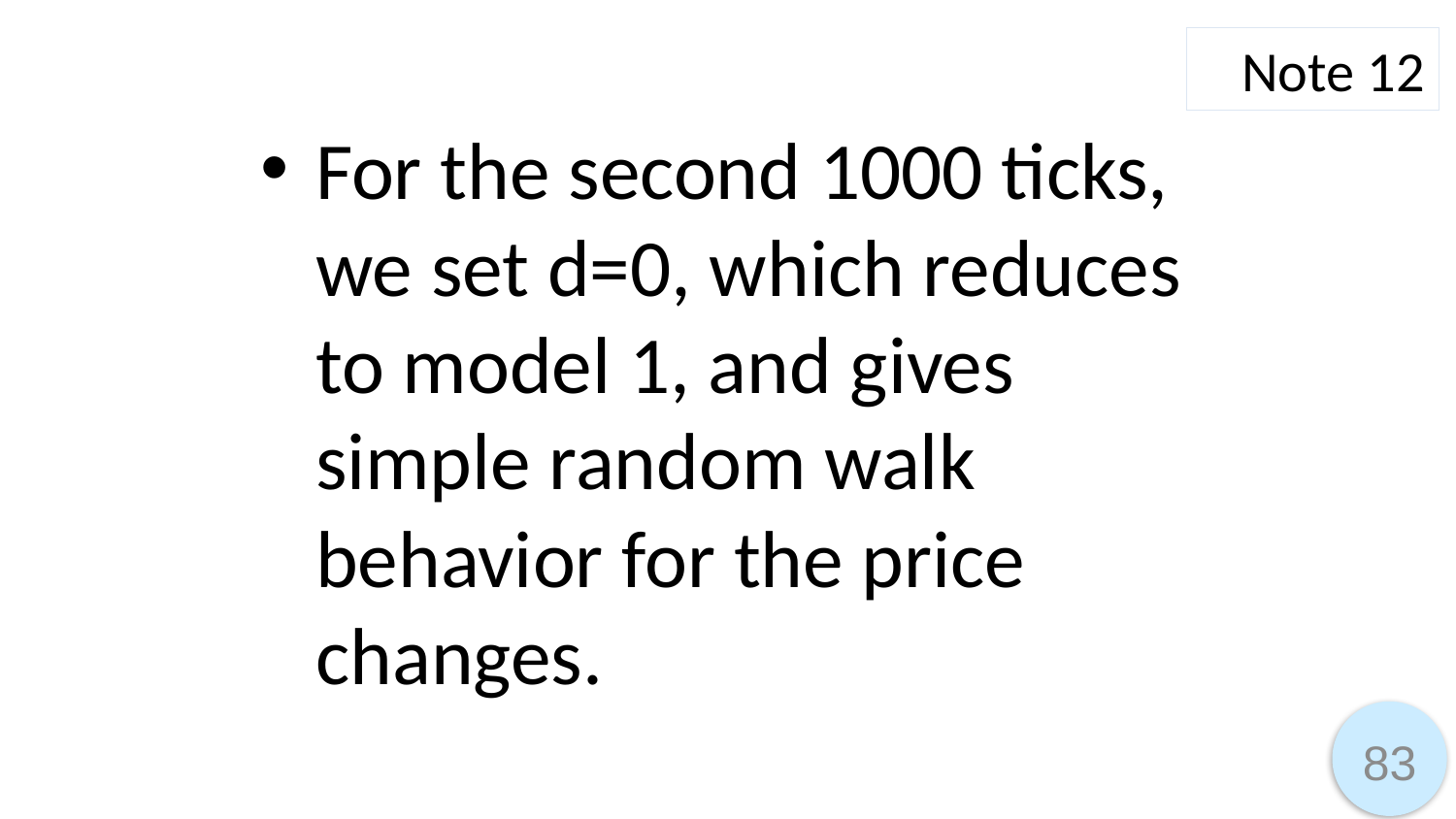

Note 12
For the second 1000 ticks, we set d=0, which reduces to model 1, and gives simple random walk behavior for the price changes.
83